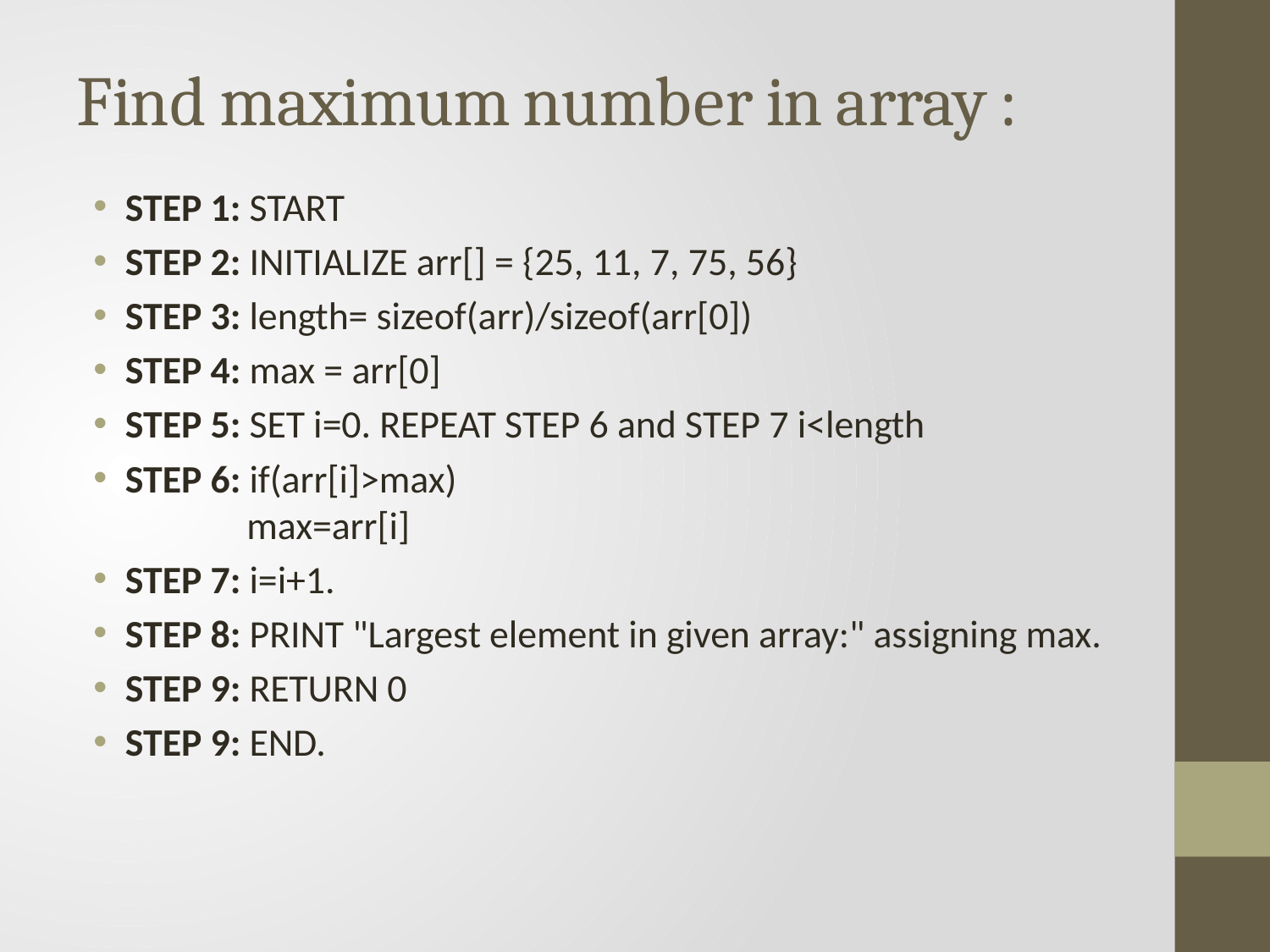

# Find maximum number in array :
STEP 1: START
STEP 2: INITIALIZE arr[] = {25, 11, 7, 75, 56}
STEP 3: length= sizeof(arr)/sizeof(arr[0])
STEP 4: max = arr[0]
STEP 5: SET i=0. REPEAT STEP 6 and STEP 7 i<length
STEP 6: if(arr[i]>max)
              max=arr[i]
STEP 7: i=i+1.
STEP 8: PRINT "Largest element in given array:" assigning max.
STEP 9: RETURN 0
STEP 9: END.